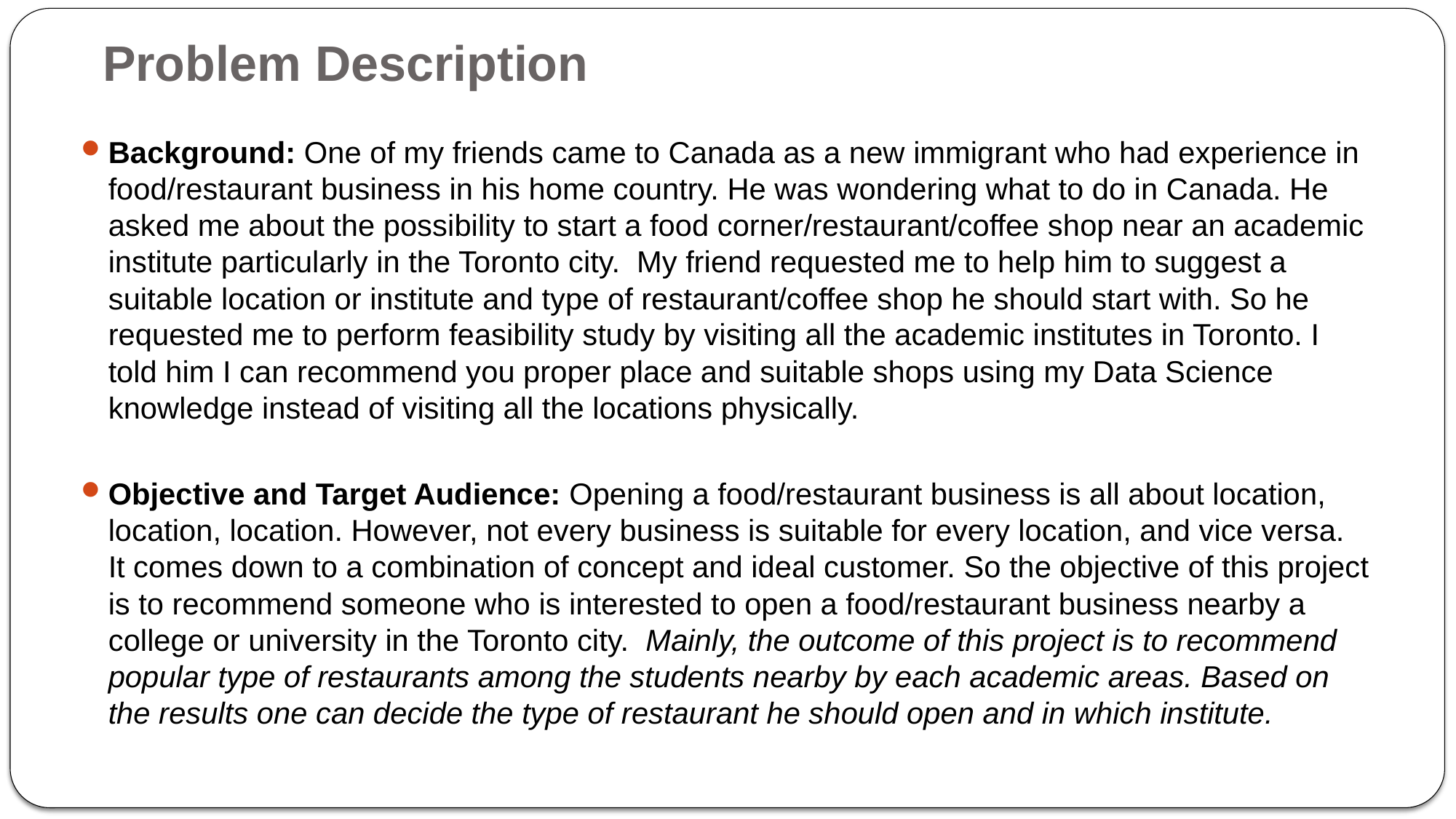

# Problem Description
Background: One of my friends came to Canada as a new immigrant who had experience in food/restaurant business in his home country. He was wondering what to do in Canada. He asked me about the possibility to start a food corner/restaurant/coffee shop near an academic institute particularly in the Toronto city.  My friend requested me to help him to suggest a suitable location or institute and type of restaurant/coffee shop he should start with. So he requested me to perform feasibility study by visiting all the academic institutes in Toronto. I told him I can recommend you proper place and suitable shops using my Data Science knowledge instead of visiting all the locations physically.

Objective and Target Audience: Opening a food/restaurant business is all about location, location, location. However, not every business is suitable for every location, and vice versa. It comes down to a combination of concept and ideal customer. So the objective of this project is to recommend someone who is interested to open a food/restaurant business nearby a college or university in the Toronto city.  Mainly, the outcome of this project is to recommend popular type of restaurants among the students nearby by each academic areas. Based on the results one can decide the type of restaurant he should open and in which institute.